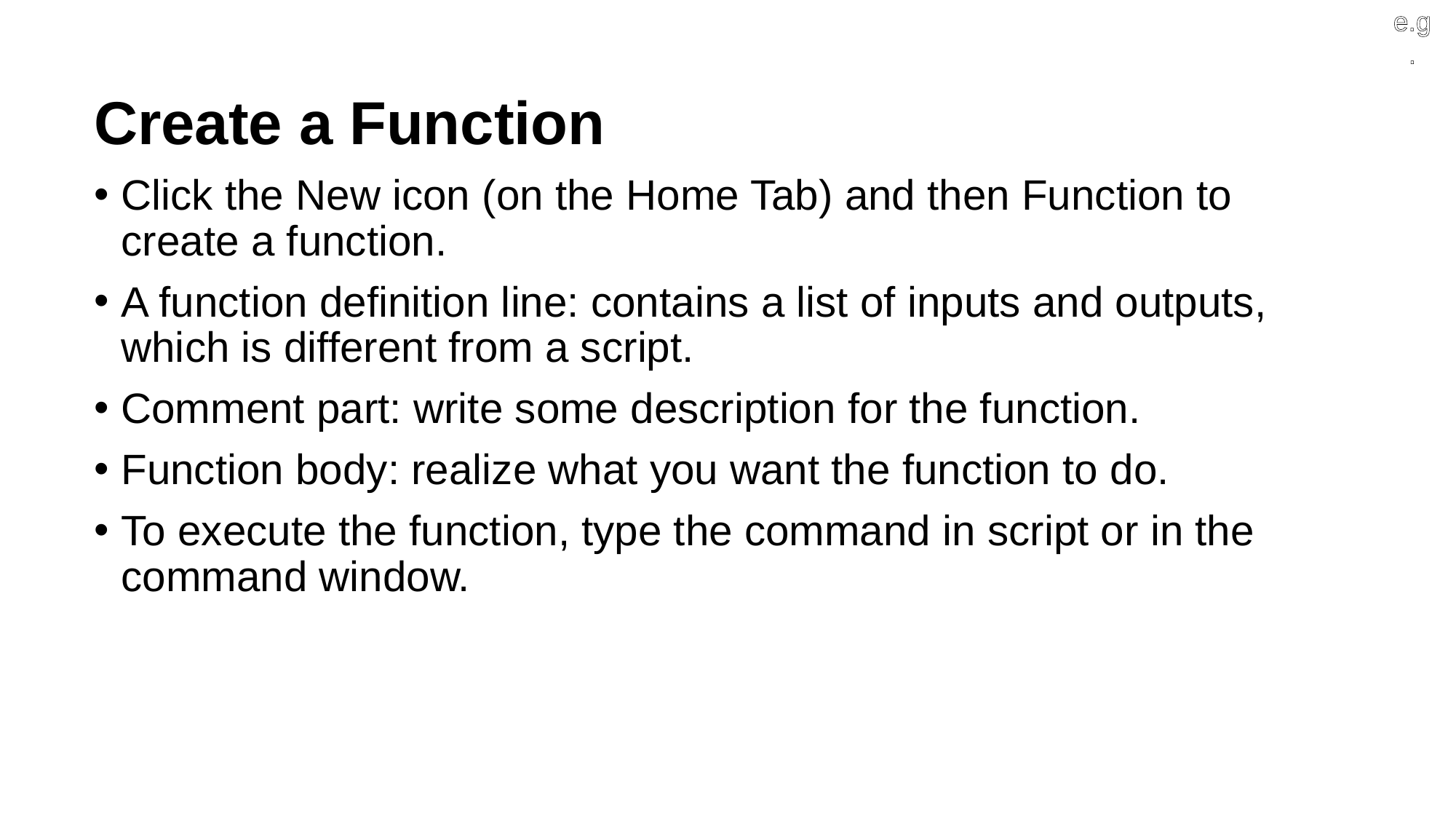

e.g.
Create a Function
Click the New icon (on the Home Tab) and then Function to create a function.
A function definition line: contains a list of inputs and outputs, which is different from a script.
Comment part: write some description for the function.
Function body: realize what you want the function to do.
To execute the function, type the command in script or in the command window.